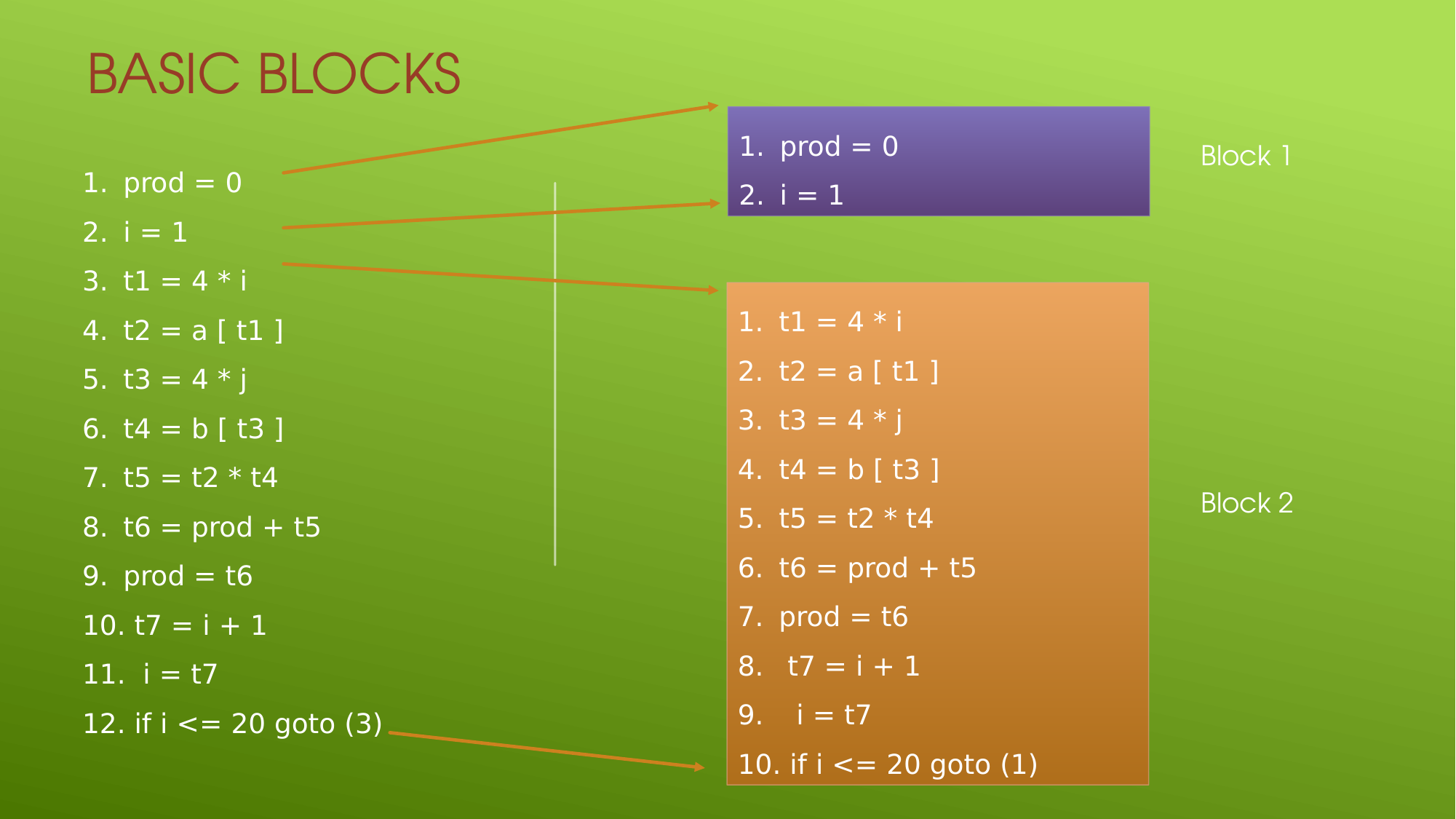

# Basic blocks
prod = 0
i = 1
Block 1
prod = 0
i = 1
t1 = 4 * i
t2 = a [ t1 ]
t3 = 4 * j
t4 = b [ t3 ]
t5 = t2 * t4
t6 = prod + t5
prod = t6
 t7 = i + 1
  i = t7
 if i <= 20 goto (3)
t1 = 4 * i
t2 = a [ t1 ]
t3 = 4 * j
t4 = b [ t3 ]
t5 = t2 * t4
t6 = prod + t5
prod = t6
 t7 = i + 1
  i = t7
 if i <= 20 goto (1)
Block 2